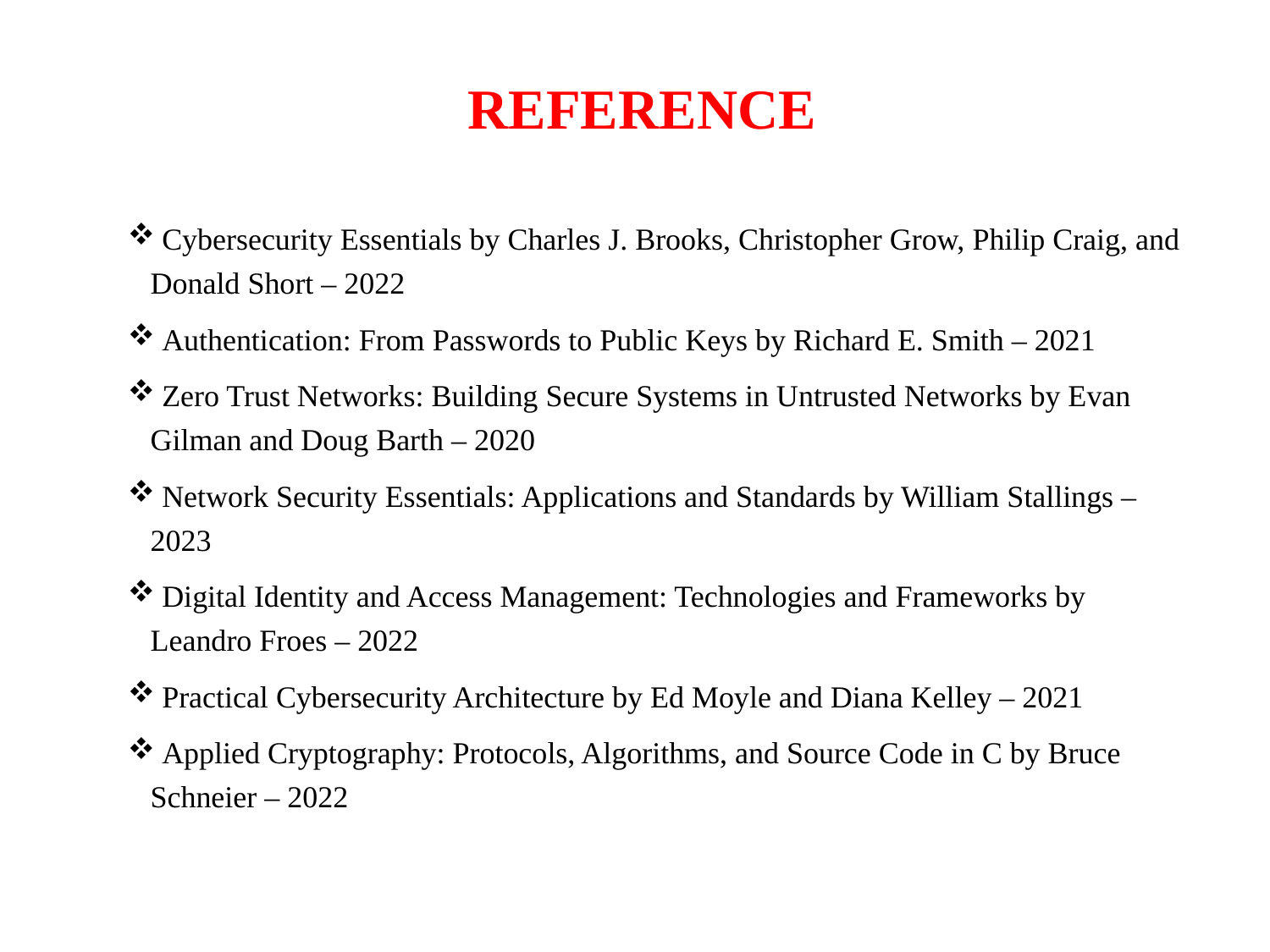

# REFERENCE
 Cybersecurity Essentials by Charles J. Brooks, Christopher Grow, Philip Craig, and Donald Short – 2022
 Authentication: From Passwords to Public Keys by Richard E. Smith – 2021
 Zero Trust Networks: Building Secure Systems in Untrusted Networks by Evan Gilman and Doug Barth – 2020
 Network Security Essentials: Applications and Standards by William Stallings – 2023
 Digital Identity and Access Management: Technologies and Frameworks by Leandro Froes – 2022
 Practical Cybersecurity Architecture by Ed Moyle and Diana Kelley – 2021
 Applied Cryptography: Protocols, Algorithms, and Source Code in C by Bruce Schneier – 2022